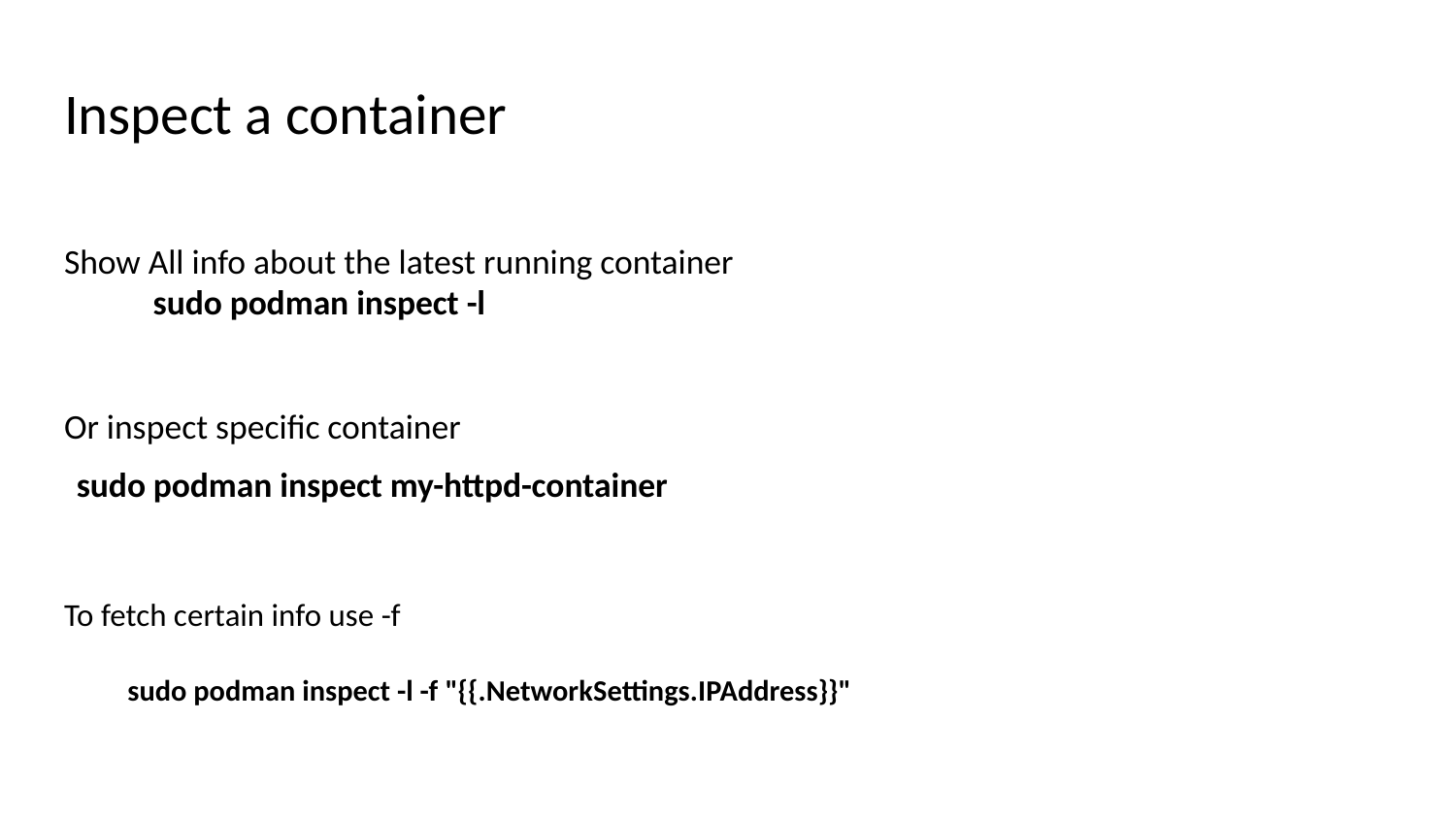

# Inspect a container

Show All info about the latest running container
	sudo podman inspect -l

Or inspect specific container
sudo podman inspect my-httpd-container

To fetch certain info use -f

sudo podman inspect -l -f "{{.NetworkSettings.IPAddress}}"